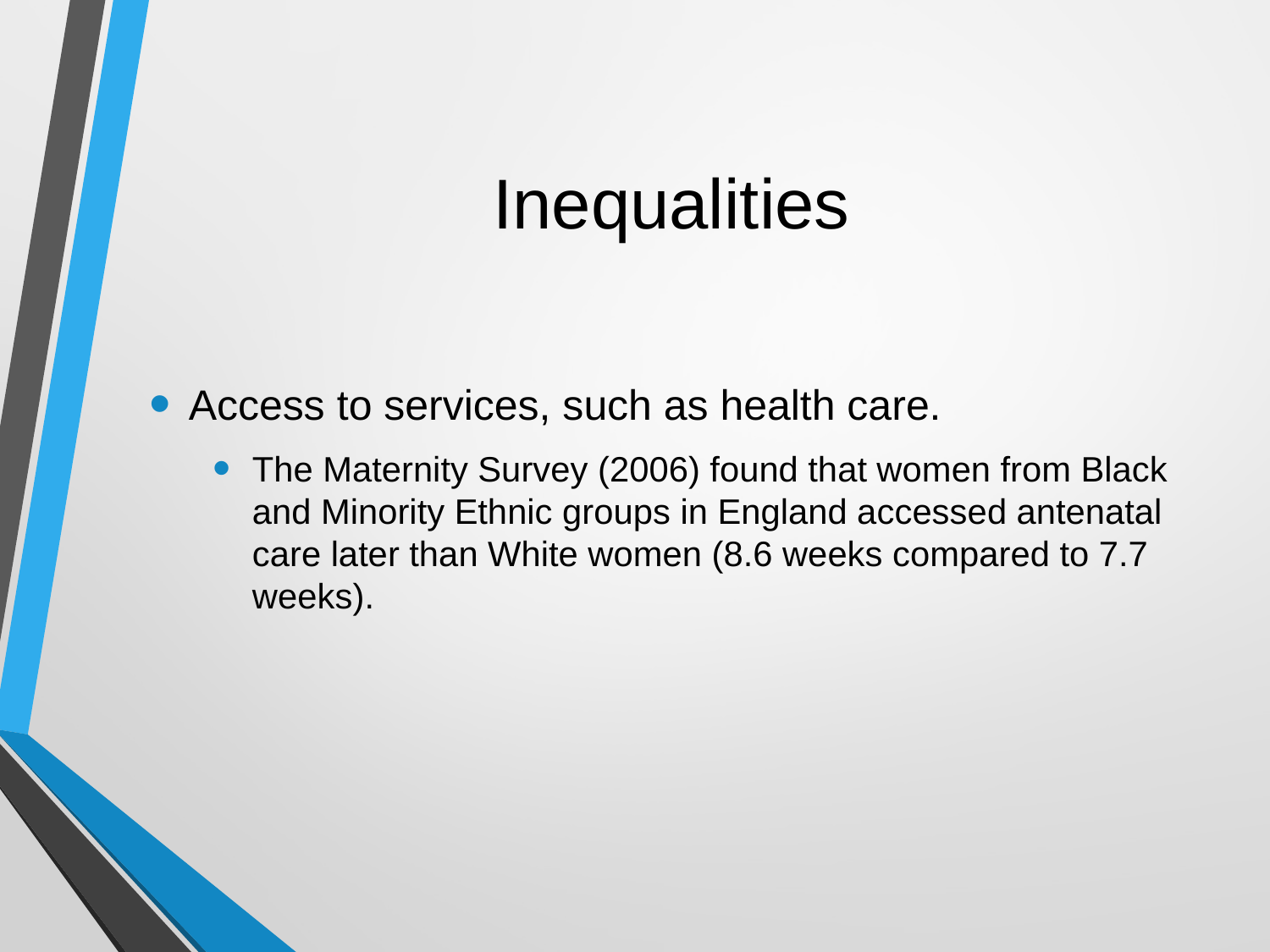

# Inequalities
Access to services, such as health care.
The Maternity Survey (2006) found that women from Black and Minority Ethnic groups in England accessed antenatal care later than White women (8.6 weeks compared to 7.7 weeks).